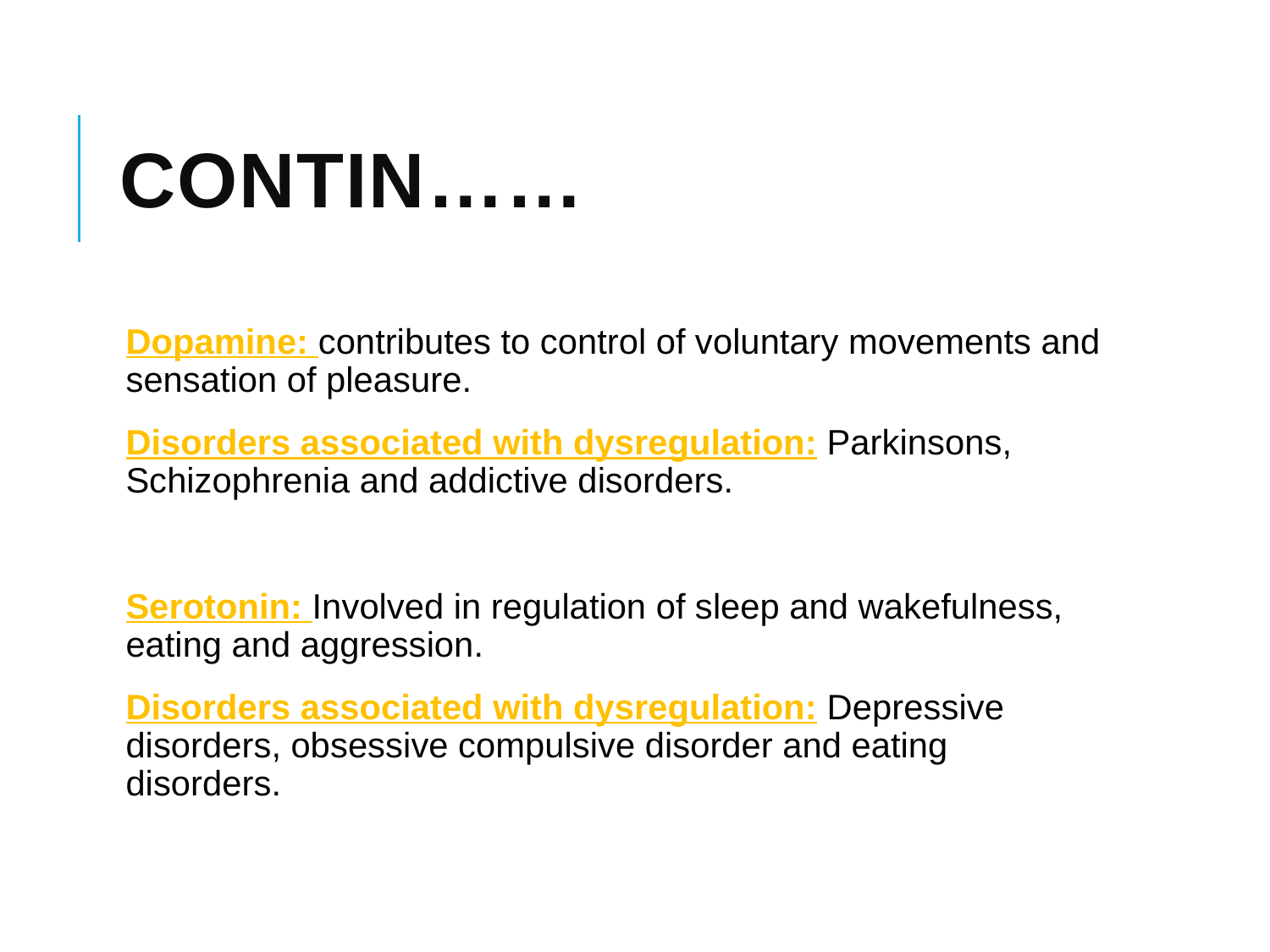

# Contin……
Dopamine: contributes to control of voluntary movements and sensation of pleasure.
Disorders associated with dysregulation: Parkinsons, Schizophrenia and addictive disorders.

Serotonin: Involved in regulation of sleep and wakefulness, eating and aggression.
Disorders associated with dysregulation: Depressive disorders, obsessive compulsive disorder and eating disorders.